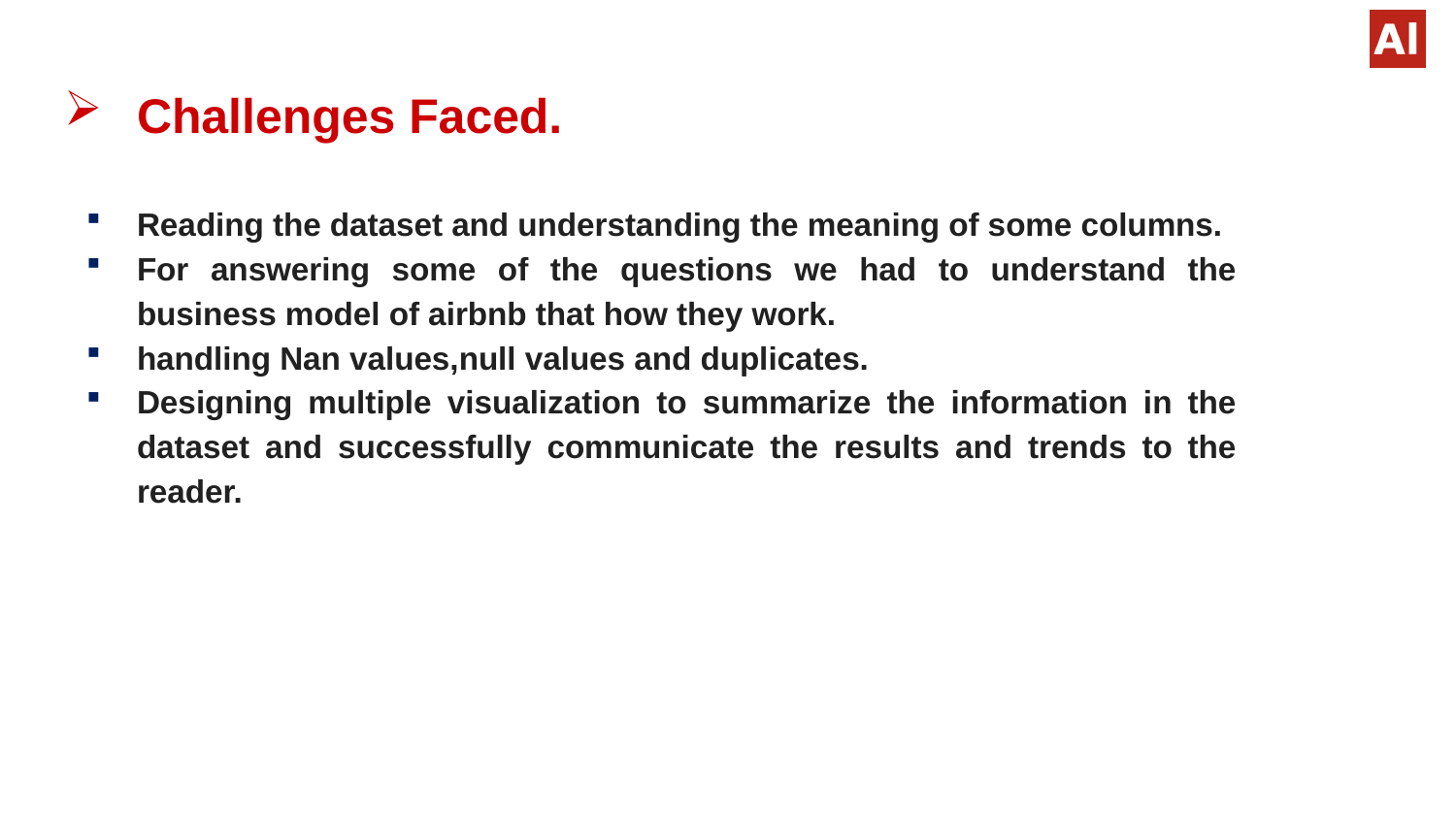

# Challenges Faced.
Reading the dataset and understanding the meaning of some columns.
For answering some of the questions we had to understand the business model of airbnb that how they work.
handling Nan values,null values and duplicates.
Designing multiple visualization to summarize the information in the dataset and successfully communicate the results and trends to the reader.